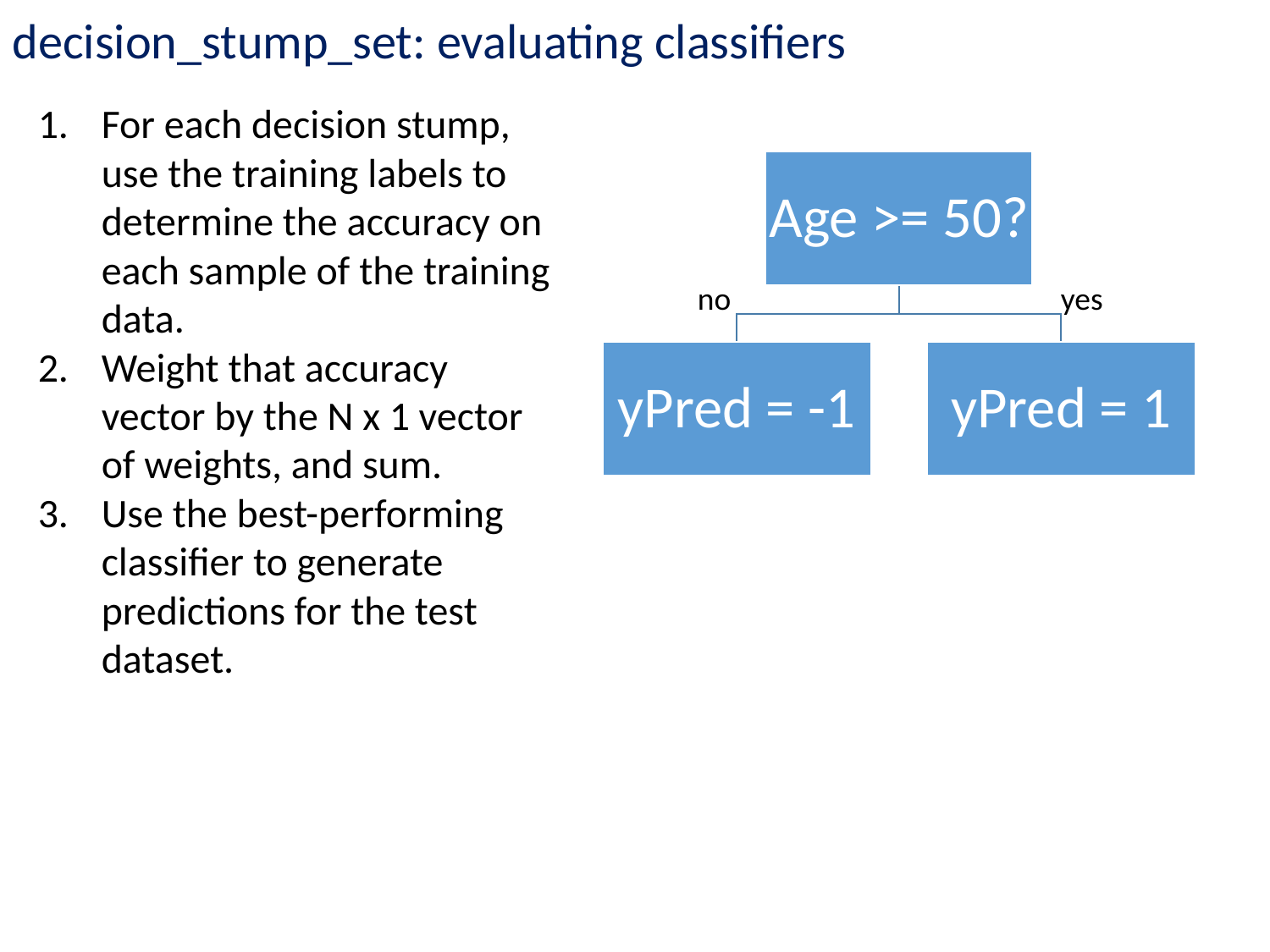

decision_stump_set: evaluating classifiers
For each decision stump, use the training labels to determine the accuracy on each sample of the training data.
Weight that accuracy vector by the N x 1 vector of weights, and sum.
Use the best-performing classifier to generate predictions for the test dataset.
Age >= 50?
yPred = -1
yPred = 1
no
yes